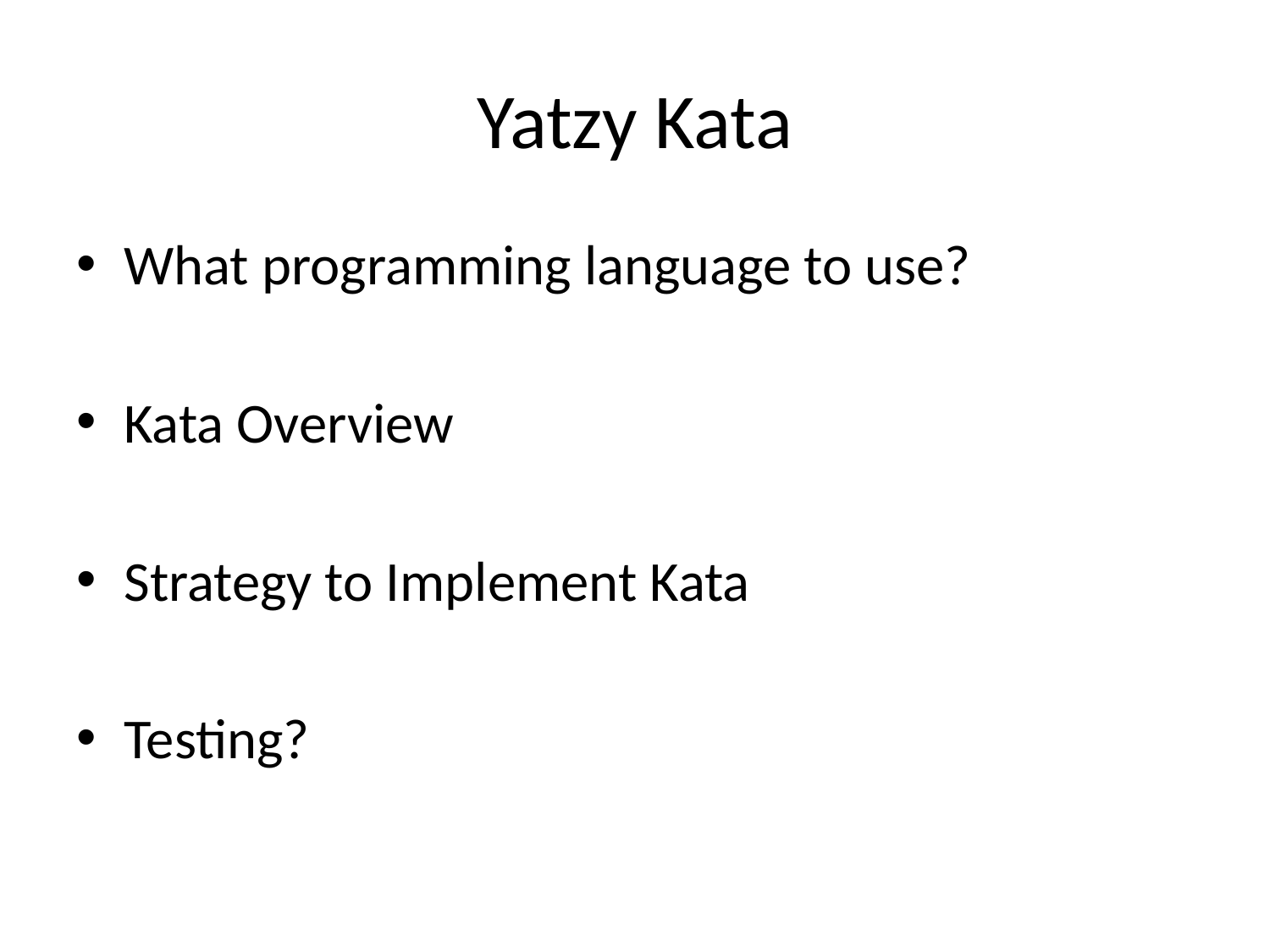

# Yatzy Kata
What programming language to use?

Kata Overview

Strategy to Implement Kata

Testing?